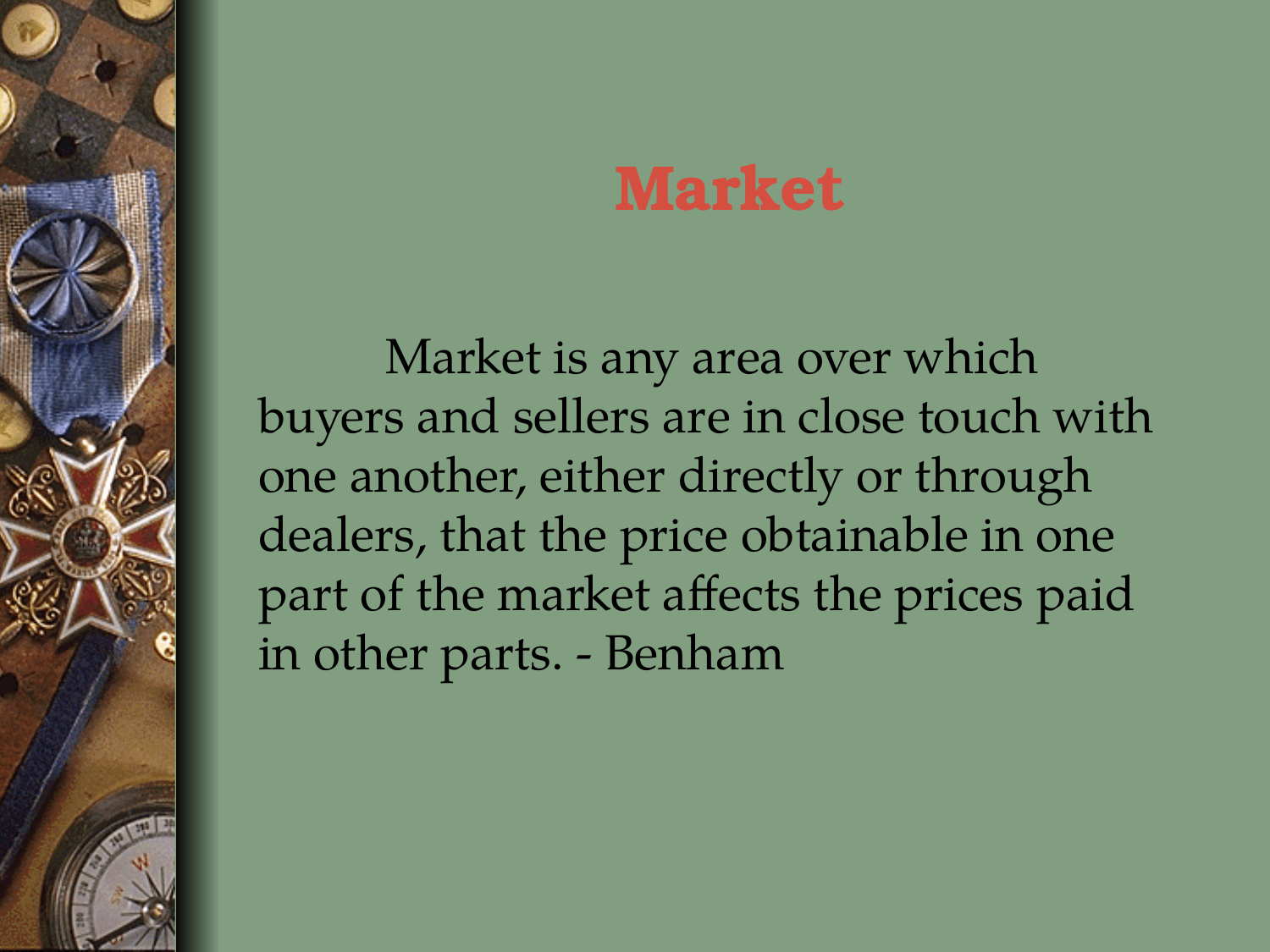

# Market

		Market is any area over which buyers and sellers are in close touch with one another, either directly or through dealers, that the price obtainable in one part of the market affects the prices paid in other parts. - Benham